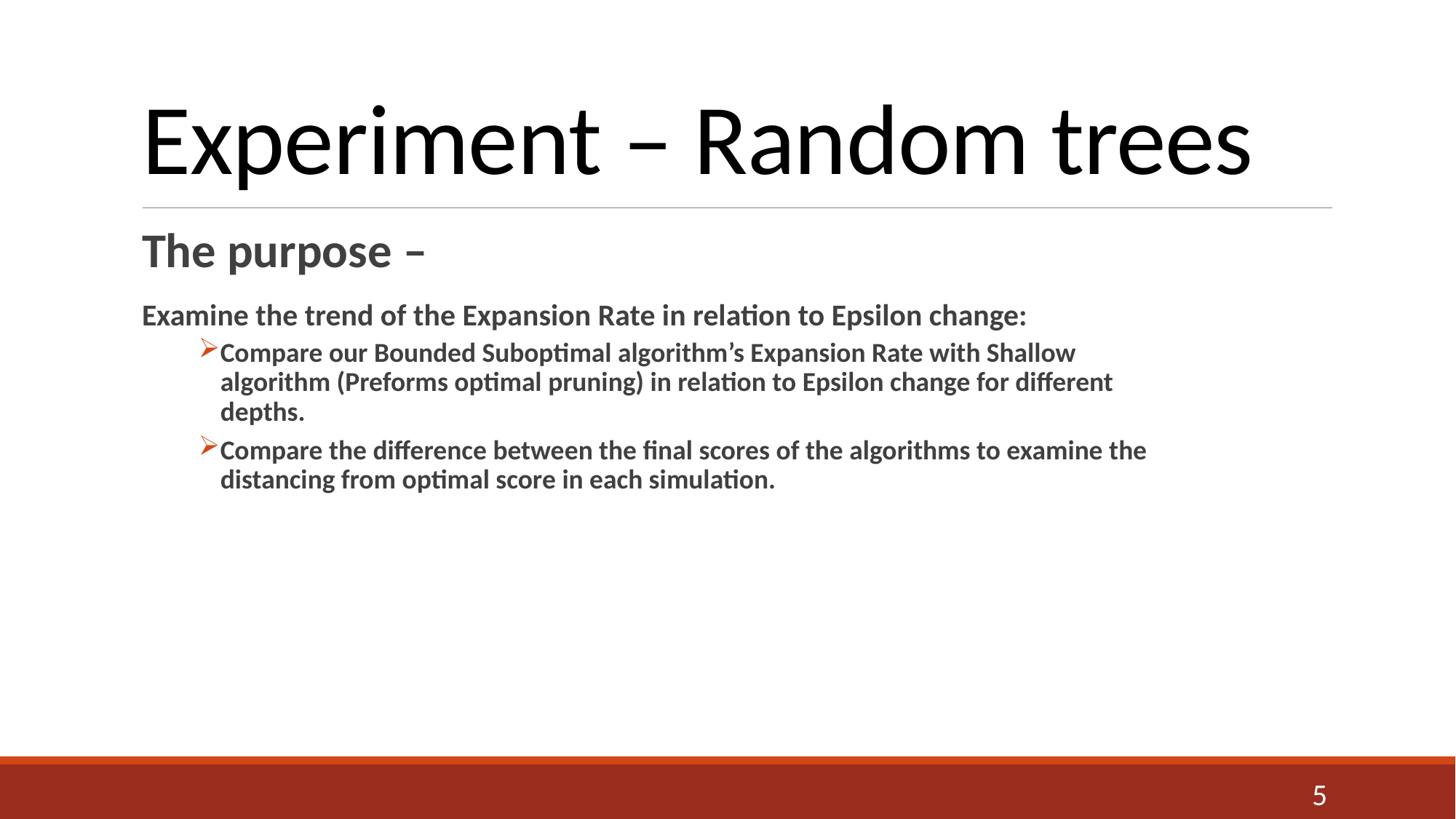

# Experiment – Random trees
The purpose –
Examine the trend of the Expansion Rate in relation to Epsilon change:
Compare our Bounded Suboptimal algorithm’s Expansion Rate with Shallow algorithm (Preforms optimal pruning) in relation to Epsilon change for different depths.
Compare the difference between the final scores of the algorithms to examine the distancing from optimal score in each simulation.

5